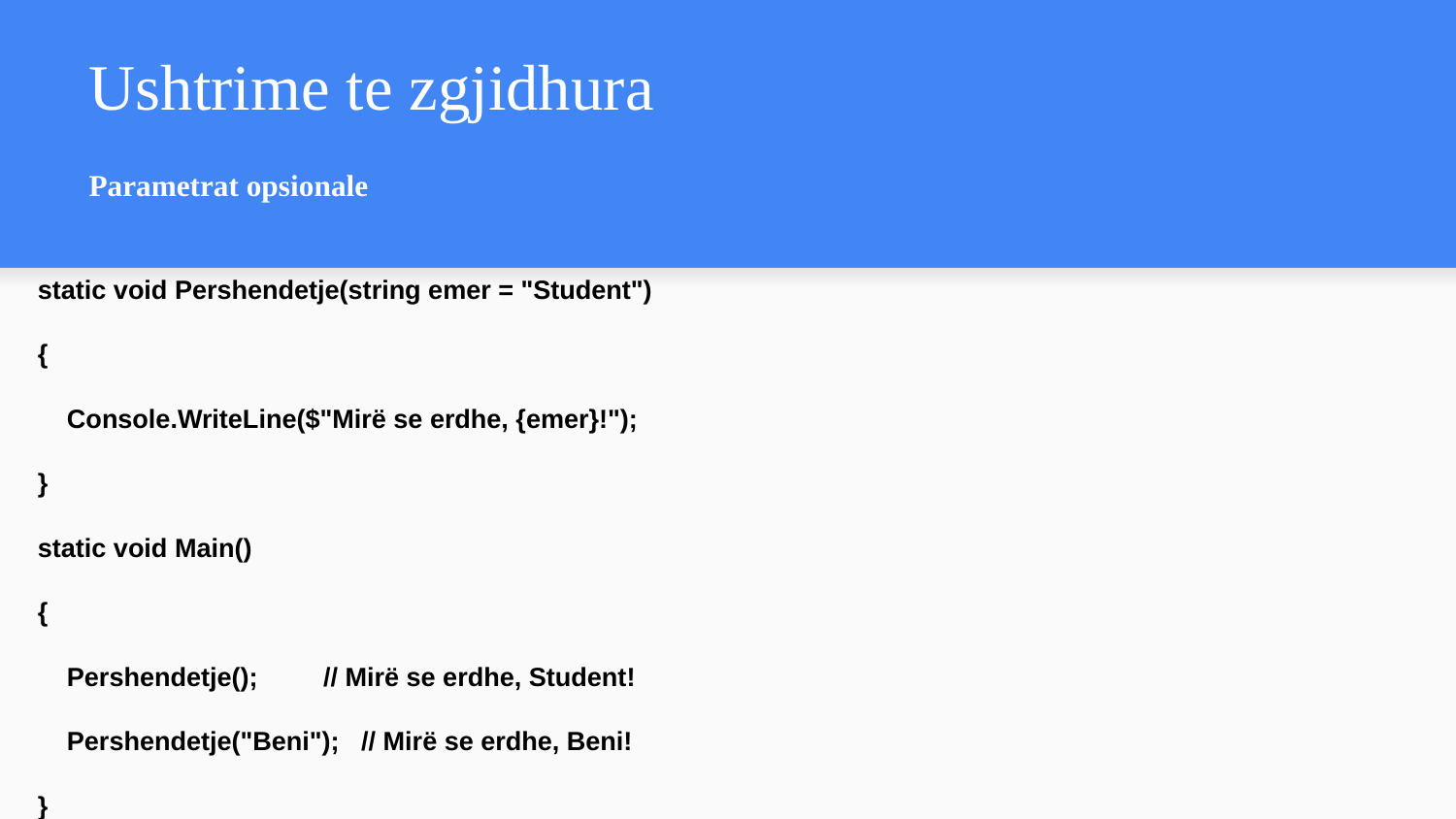

# Ushtrime te zgjidhura
Parametrat opsionale
static void Pershendetje(string emer = "Student")
{
    Console.WriteLine($"Mirë se erdhe, {emer}!");
}
static void Main()
{
    Pershendetje();         // Mirë se erdhe, Student!
    Pershendetje("Beni");   // Mirë se erdhe, Beni!
}